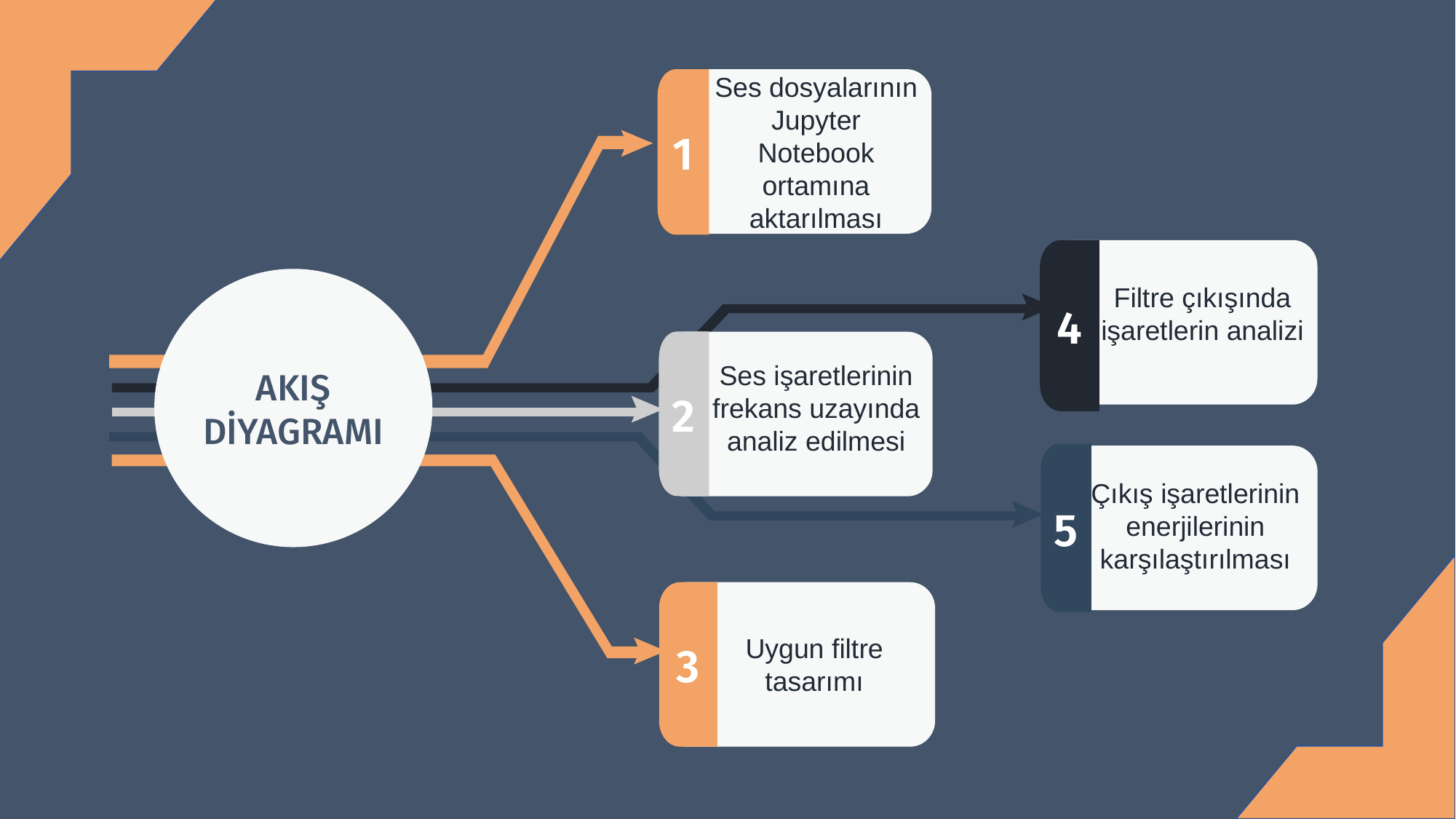

1
Ses dosyalarının Jupyter Notebook ortamına aktarılması

4

Filtre çıkışında işaretlerin analizi

AKIŞ DİYAGRAMI

2

Ses işaretlerinin frekans uzayında analiz edilmesi

5

Çıkış işaretlerinin enerjilerinin karşılaştırılması

3

Uygun filtre tasarımı